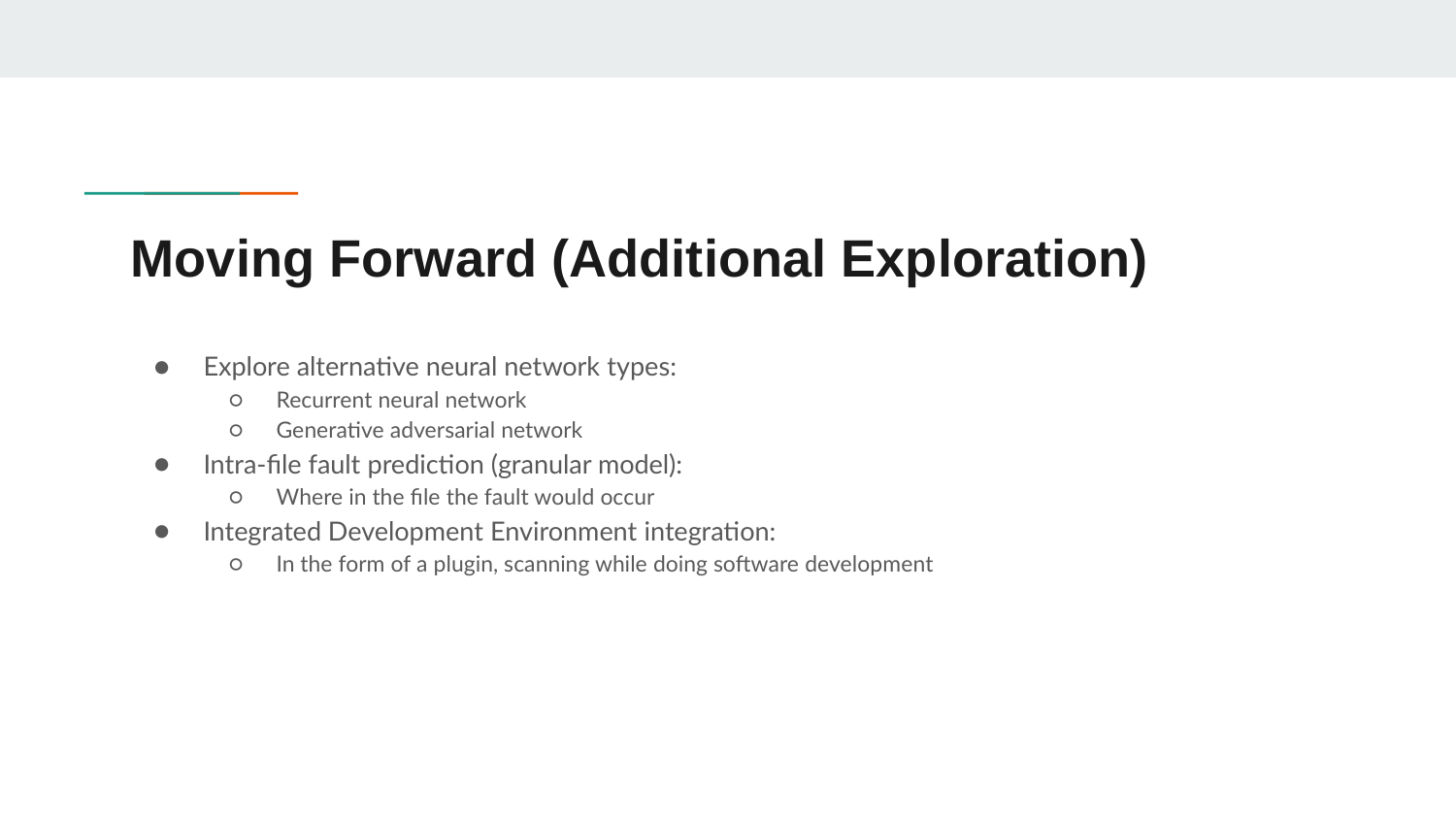

# Moving Forward (Additional Exploration)
Explore alternative neural network types:
Recurrent neural network
Generative adversarial network
Intra-file fault prediction (granular model):
Where in the file the fault would occur
Integrated Development Environment integration:
In the form of a plugin, scanning while doing software development